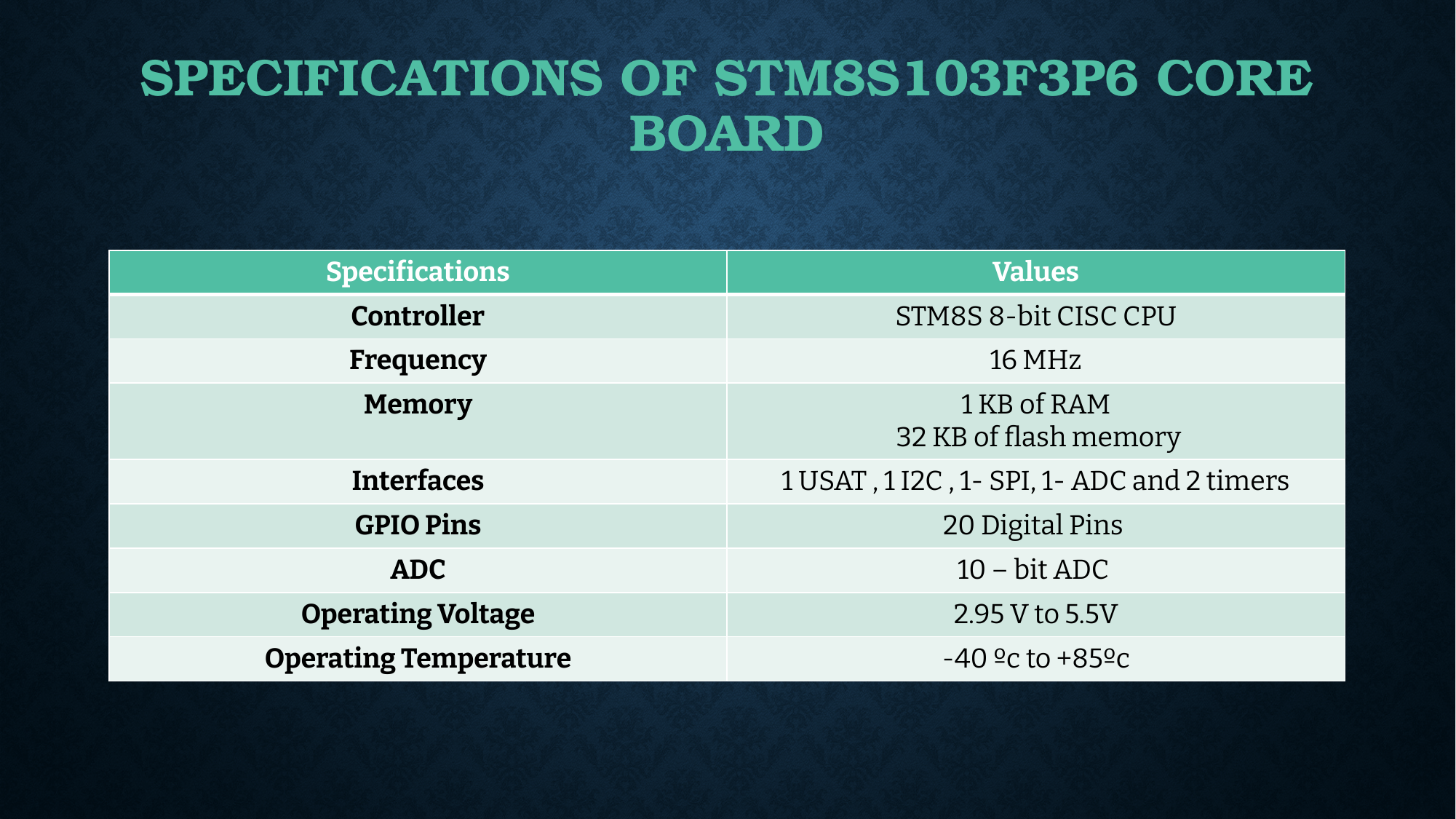

# SPECIFICATIONS OF STM8S103F3P6 Core BOARD
| Specifications | Values |
| --- | --- |
| Controller | STM8S 8-bit CISC CPU |
| Frequency | 16 MHz |
| Memory | 1 KB of RAM 32 KB of flash memory |
| Interfaces | 1 USAT , 1 I2C , 1- SPI, 1- ADC and 2 timers |
| GPIO Pins | 20 Digital Pins |
| ADC | 10 – bit ADC |
| Operating Voltage | 2.95 V to 5.5V |
| Operating Temperature | -40 ºc to +85ºc |